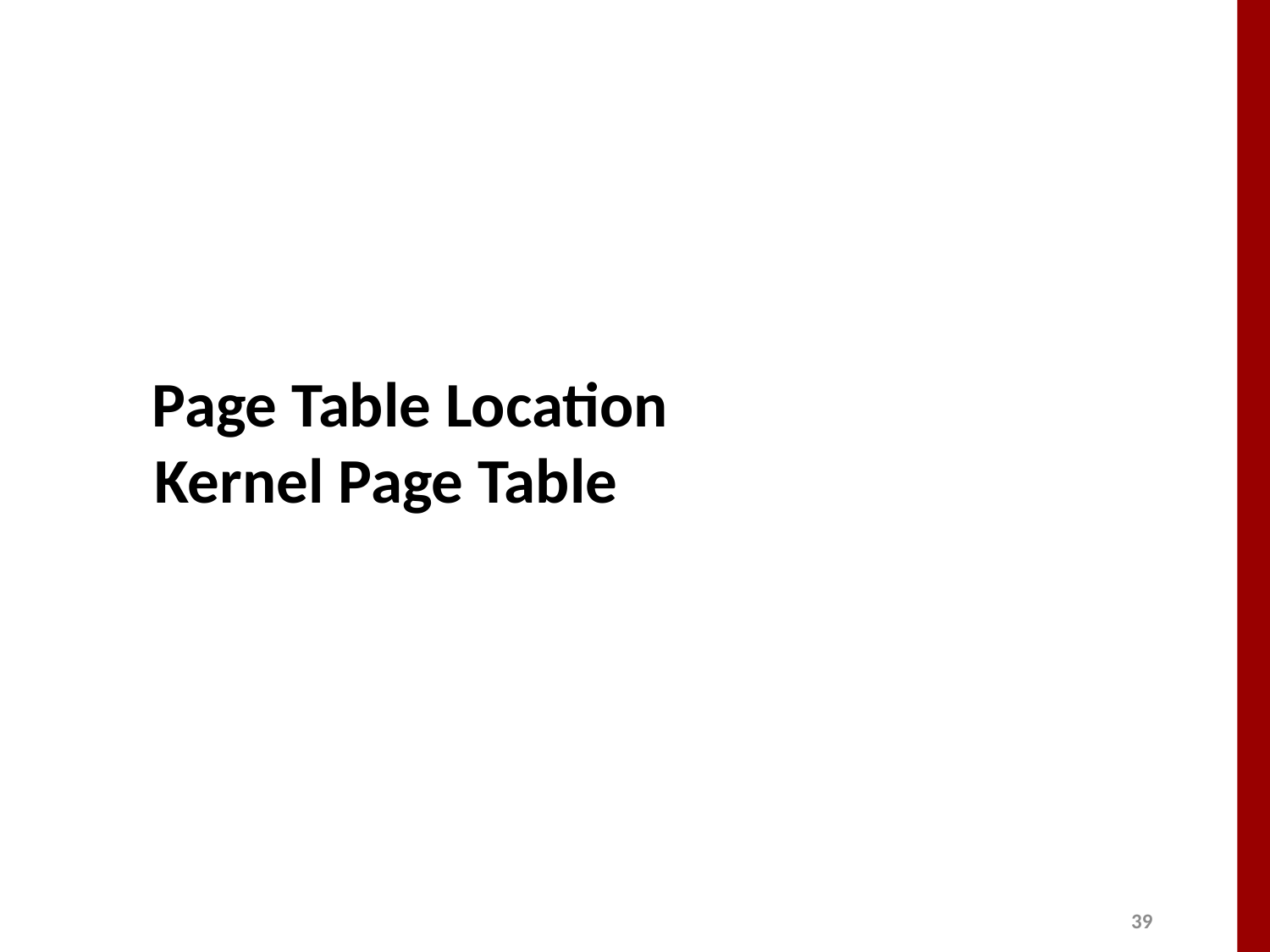

# Page Table Location Kernel Page Table